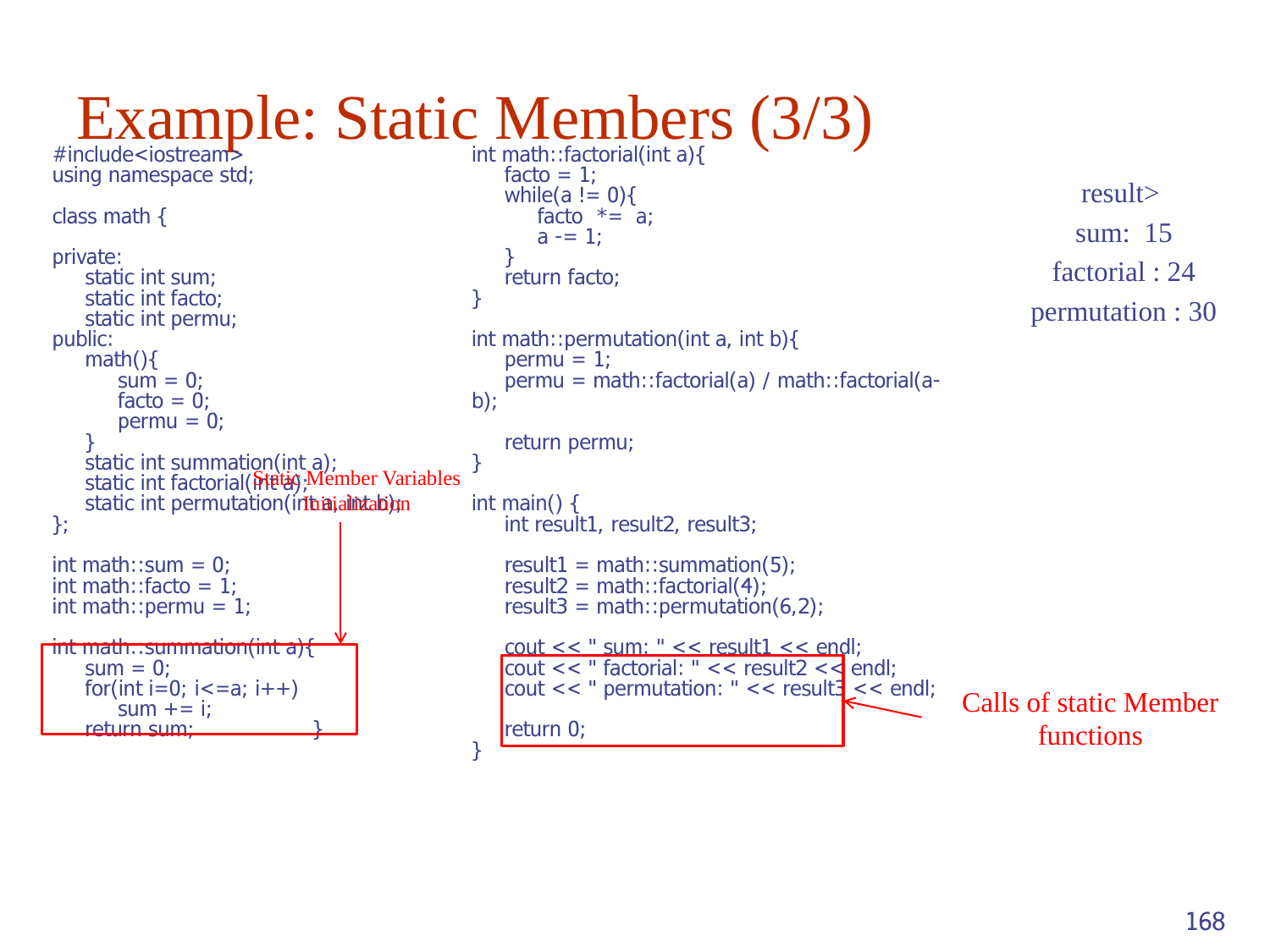

# Example: Static Members (3/3)
| #include<iostream> using namespace std; class math { private: static int sum; static int facto; static int permu; public: math(){ sum = 0; facto = 0; permu = 0; } static int summation(int a); static int factorial(int a); static int permutation(int a, int b); }; int math::sum = 0; int math::facto = 1; int math::permu = 1; int math::summation(int a){ sum = 0; for(int i=0; i<=a; i++) sum += i; return sum; } | int math::factorial(int a){ facto = 1; while(a != 0){ facto \*= a; a -= 1; } return facto; } int math::permutation(int a, int b){ permu = 1; permu = math::factorial(a) / math::factorial(a-b); return permu; } int main() { int result1, result2, result3; result1 = math::summation(5); result2 = math::factorial(4); result3 = math::permutation(6,2); cout << " sum: " << result1 << endl; cout << " factorial: " << result2 << endl; cout << " permutation: " << result3 << endl; return 0; } |  |
| --- | --- | --- |
result>
 sum:  15
 factorial : 24
 permutation : 30

Static Member Variables Initialization

Calls of static Member functions
168